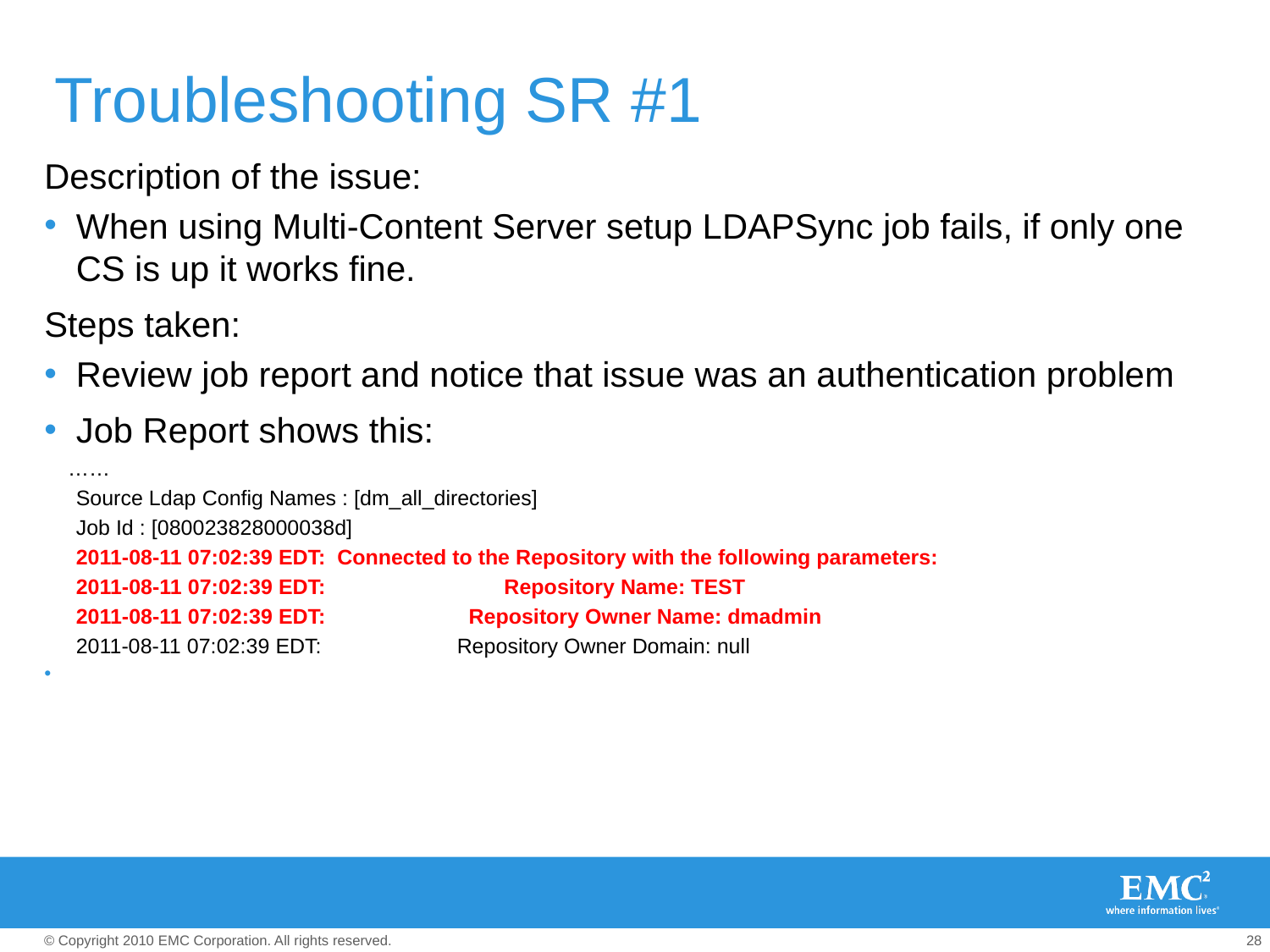

# Troubleshooting SR #1
Description of the issue:
When using Multi-Content Server setup LDAPSync job fails, if only one CS is up it works fine.
Steps taken:
Review job report and notice that issue was an authentication problem
Job Report shows this:
    ……
	Source Ldap Config Names : [dm_all_directories]
	Job Id : [080023828000038d]
	2011-08-11 07:02:39 EDT:  Connected to the Repository with the following parameters:
	2011-08-11 07:02:39 EDT:  	        Repository Name: TEST
	2011-08-11 07:02:39 EDT:  	  Repository Owner Name: dmadmin
	2011-08-11 07:02:39 EDT:  	Repository Owner Domain: null